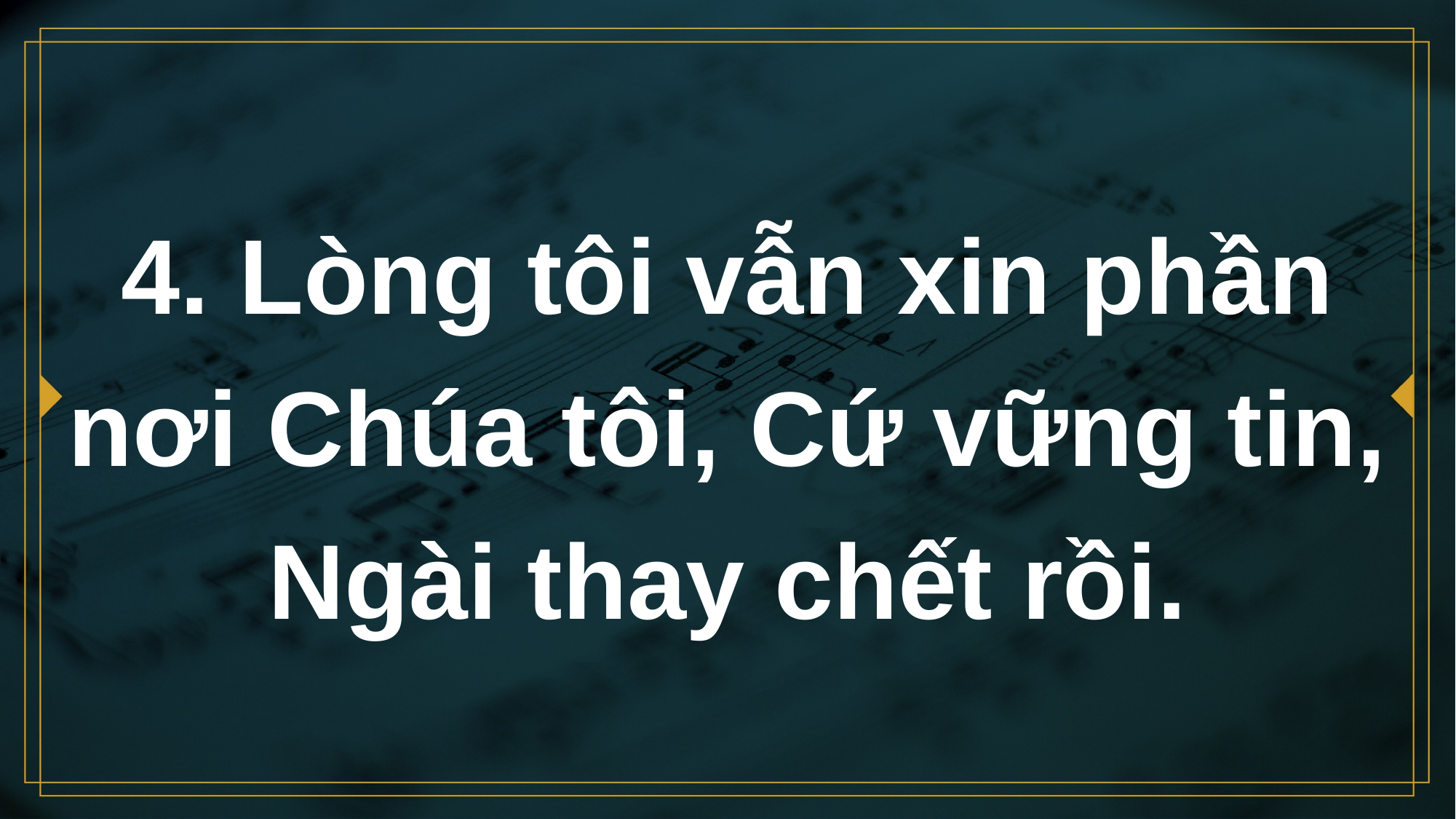

# 4. Lòng tôi vẫn xin phần nơi Chúa tôi, Cứ vững tin, Ngài thay chết rồi.